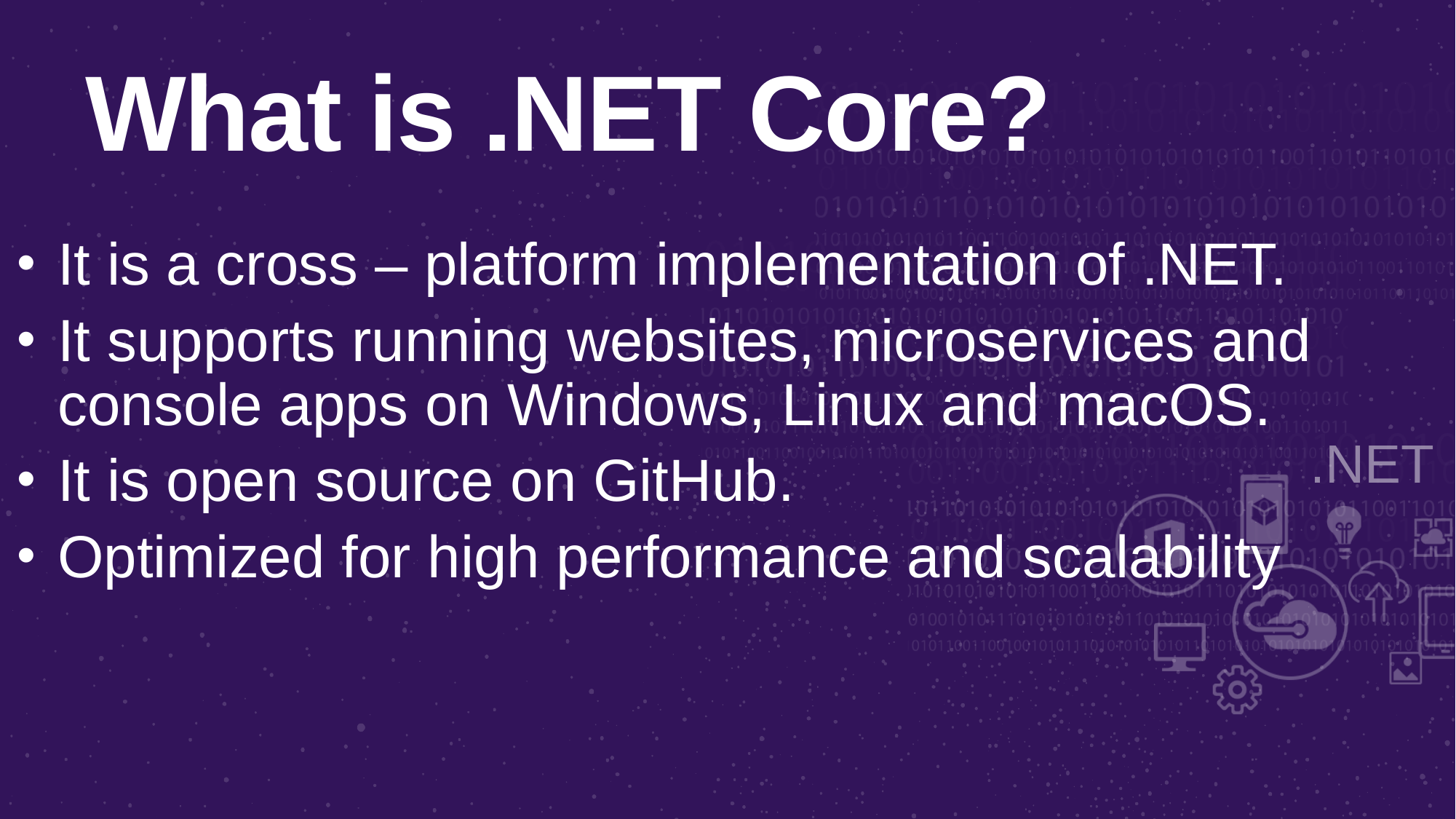

# What is .NET Core?
It is a cross – platform implementation of .NET.
It supports running websites, microservices and console apps on Windows, Linux and macOS.
It is open source on GitHub.
Optimized for high performance and scalability